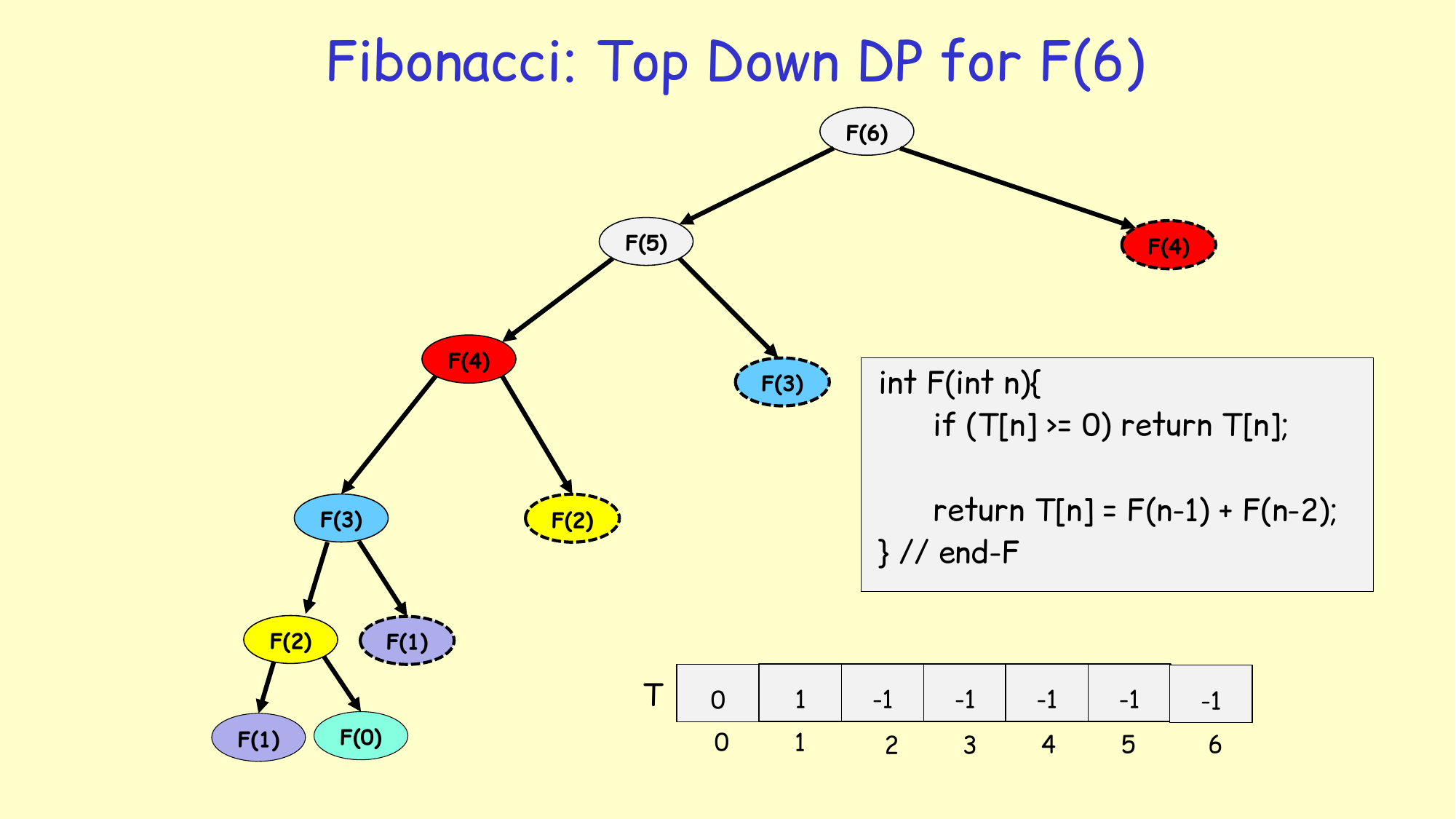

# Fibonacci: Top Down DP for F(6)
F(6)
F(5)
F(4)
F(4)
int F(int n){
      if (T[n] >= 0) return T[n];

      return T[n] = F(n-1) + F(n-2);
} // end-F
F(3)
F(3)
F(2)
F(2)
F(1)
1
-1
-1
-1
-1
0
-1
T
F(0)
F(1)
0
1
4
5
6
2
3